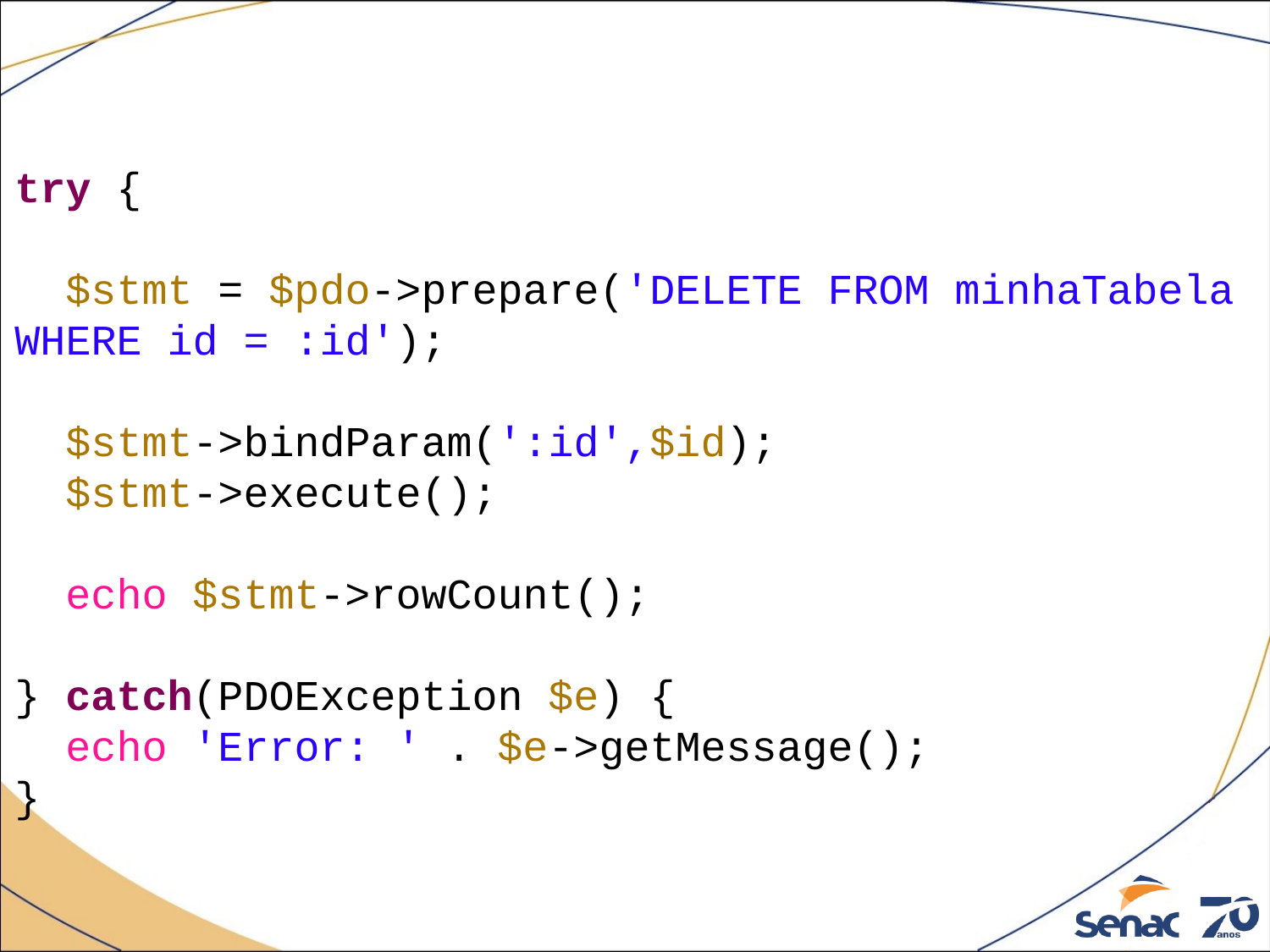

try {

  $stmt = $pdo->prepare('DELETE FROM minhaTabela WHERE id = :id');

  $stmt->bindParam(':id',$id);
  $stmt->execute();

  echo $stmt->rowCount();

} catch(PDOException $e) {
  echo 'Error: ' . $e->getMessage();
}